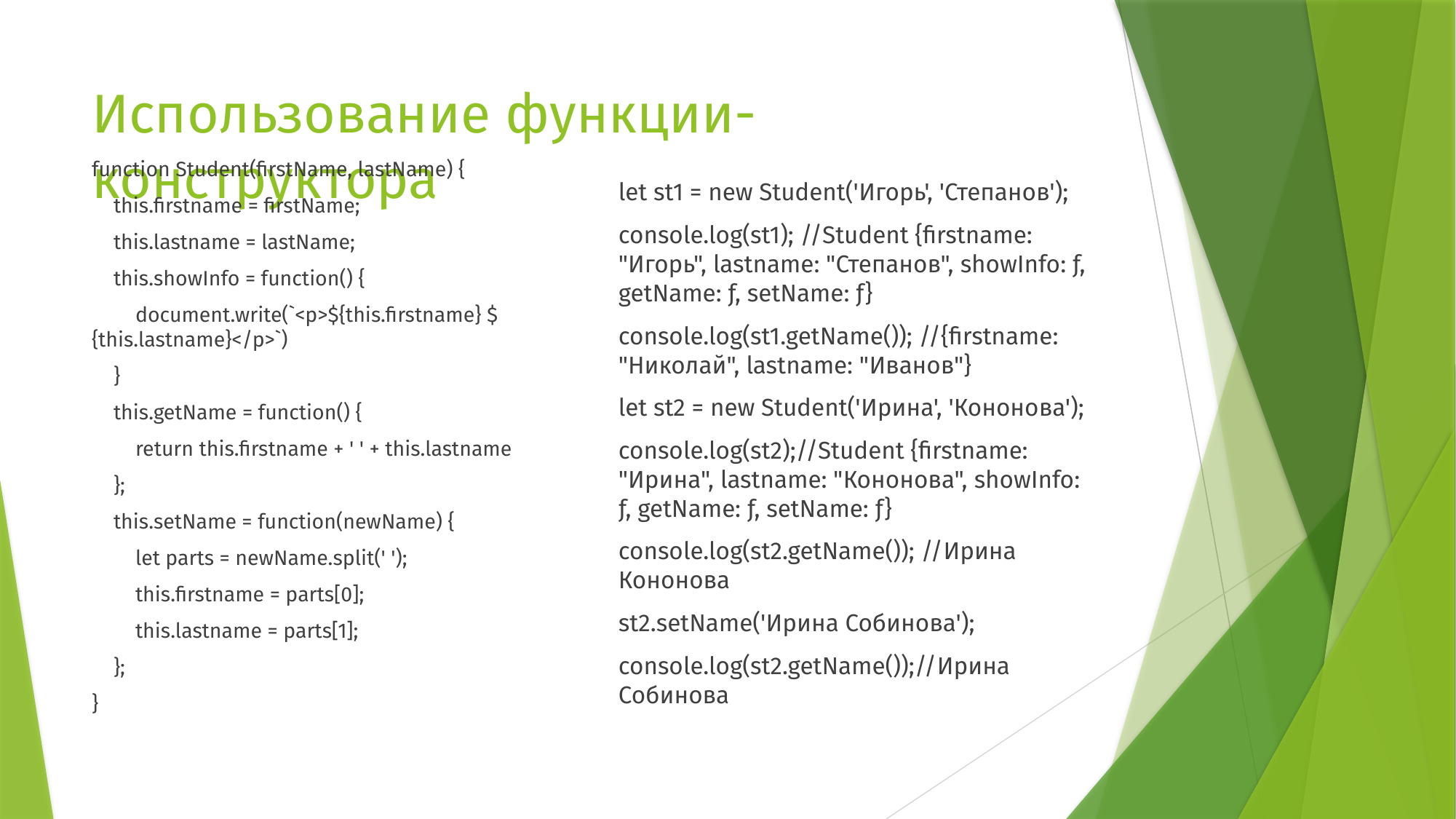

# Использование функции-конструктора
function Student(firstName, lastName) {
    this.firstname = firstName;
    this.lastname = lastName;
    this.showInfo = function() {
        document.write(`<p>${this.firstname} ${this.lastname}</p>`)
    }
    this.getName = function() {
        return this.firstname + ' ' + this.lastname
    };
    this.setName = function(newName) {
        let parts = newName.split(' ');
        this.firstname = parts[0];
        this.lastname = parts[1];
    };
}

let st1 = new Student('Игорь', 'Степанов');
console.log(st1); //Student {firstname: "Игорь", lastname: "Степанов", showInfo: ƒ, getName: ƒ, setName: ƒ}
console.log(st1.getName()); //{firstname: "Николай", lastname: "Иванов"}
let st2 = new Student('Ирина', 'Кононова');
console.log(st2);//Student {firstname: "Ирина", lastname: "Кононова", showInfo: ƒ, getName: ƒ, setName: ƒ}
console.log(st2.getName()); //Ирина Кононова
st2.setName('Ирина Собинова');
console.log(st2.getName());//Ирина Собинова